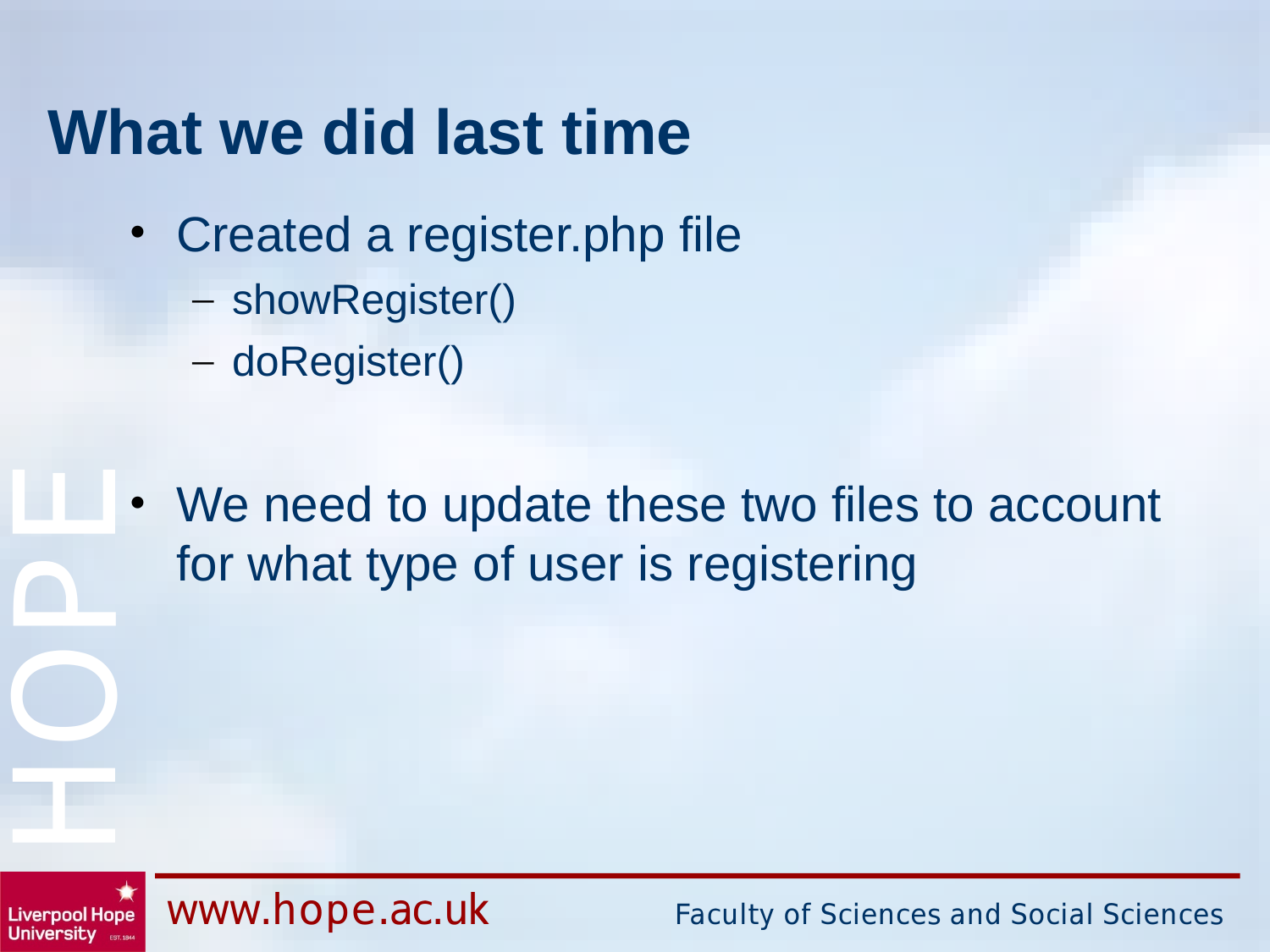

# What we did last time
Created a register.php file
showRegister()
doRegister()

We need to update these two files to account for what type of user is registering